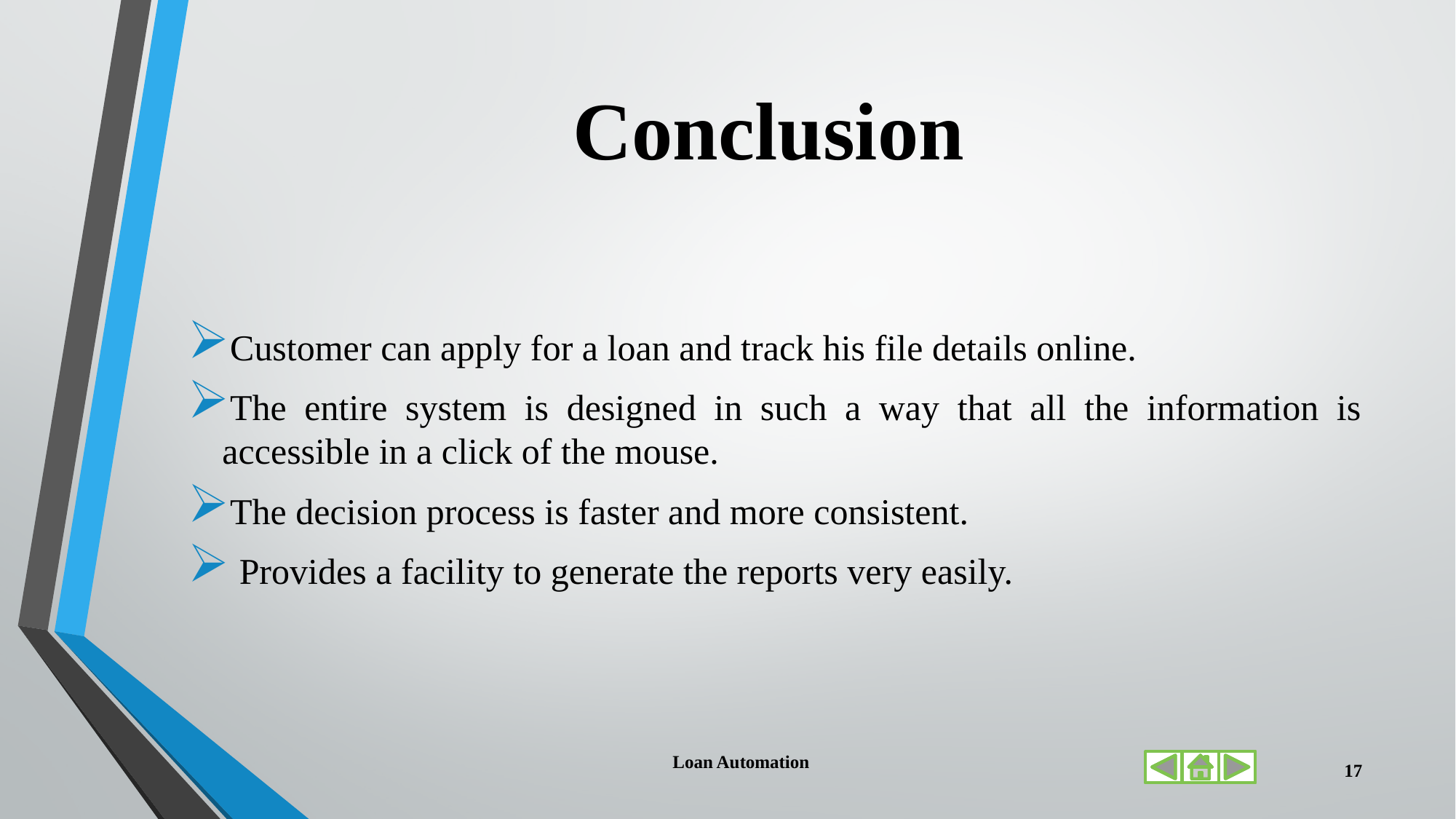

# Conclusion
Customer can apply for a loan and track his file details online.
The entire system is designed in such a way that all the information is accessible in a click of the mouse.
The decision process is faster and more consistent.
 Provides a facility to generate the reports very easily.

Loan Automation
17